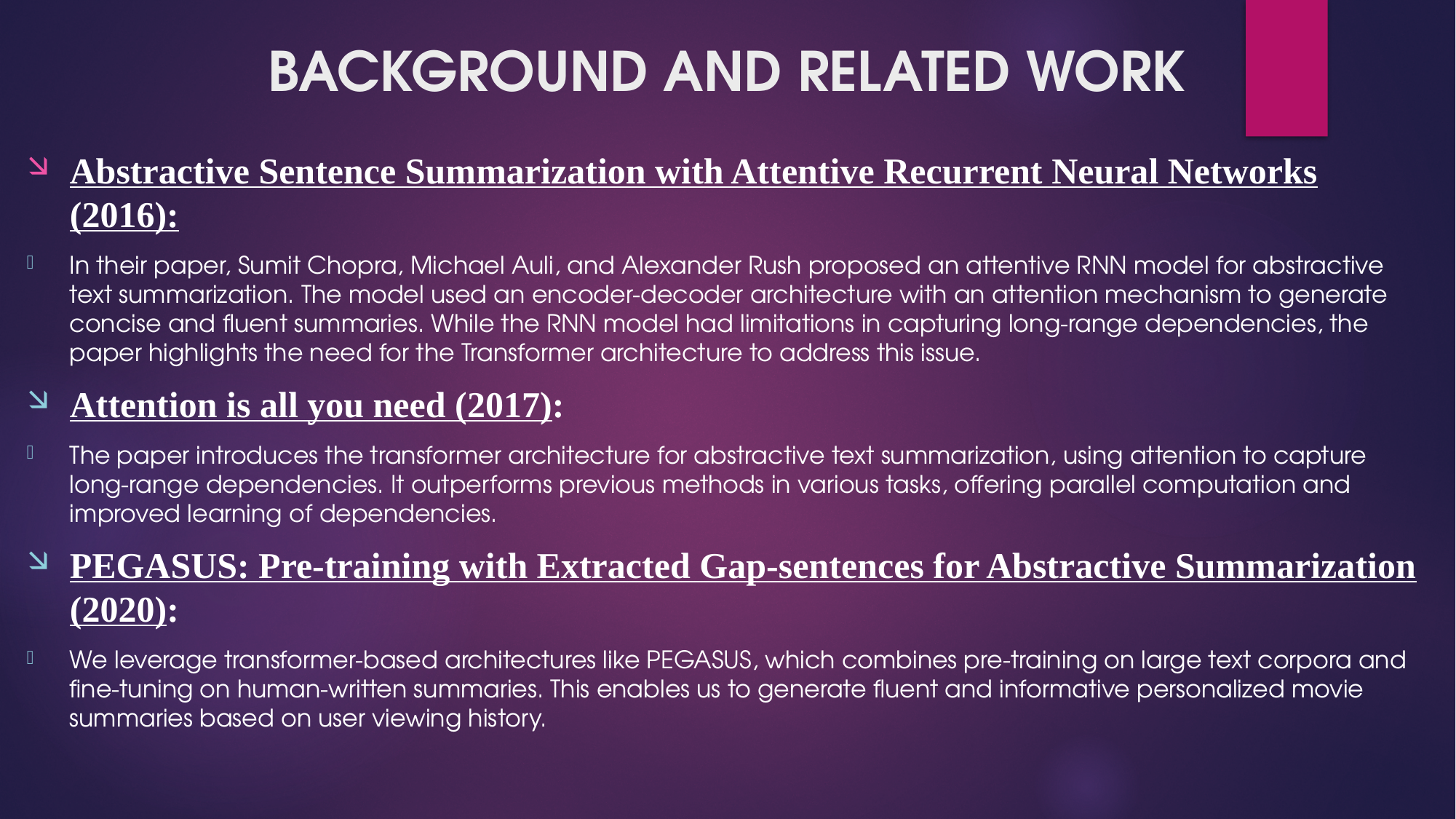

# BACKGROUND AND RELATED WORK
Abstractive Sentence Summarization with Attentive Recurrent Neural Networks (2016):
In their paper, Sumit Chopra, Michael Auli, and Alexander Rush proposed an attentive RNN model for abstractive text summarization. The model used an encoder-decoder architecture with an attention mechanism to generate concise and fluent summaries. While the RNN model had limitations in capturing long-range dependencies, the paper highlights the need for the Transformer architecture to address this issue.
Attention is all you need (2017):
The paper introduces the transformer architecture for abstractive text summarization, using attention to capture long-range dependencies. It outperforms previous methods in various tasks, offering parallel computation and improved learning of dependencies.
PEGASUS: Pre-training with Extracted Gap-sentences for Abstractive Summarization (2020):
We leverage transformer-based architectures like PEGASUS, which combines pre-training on large text corpora and fine-tuning on human-written summaries. This enables us to generate fluent and informative personalized movie summaries based on user viewing history.